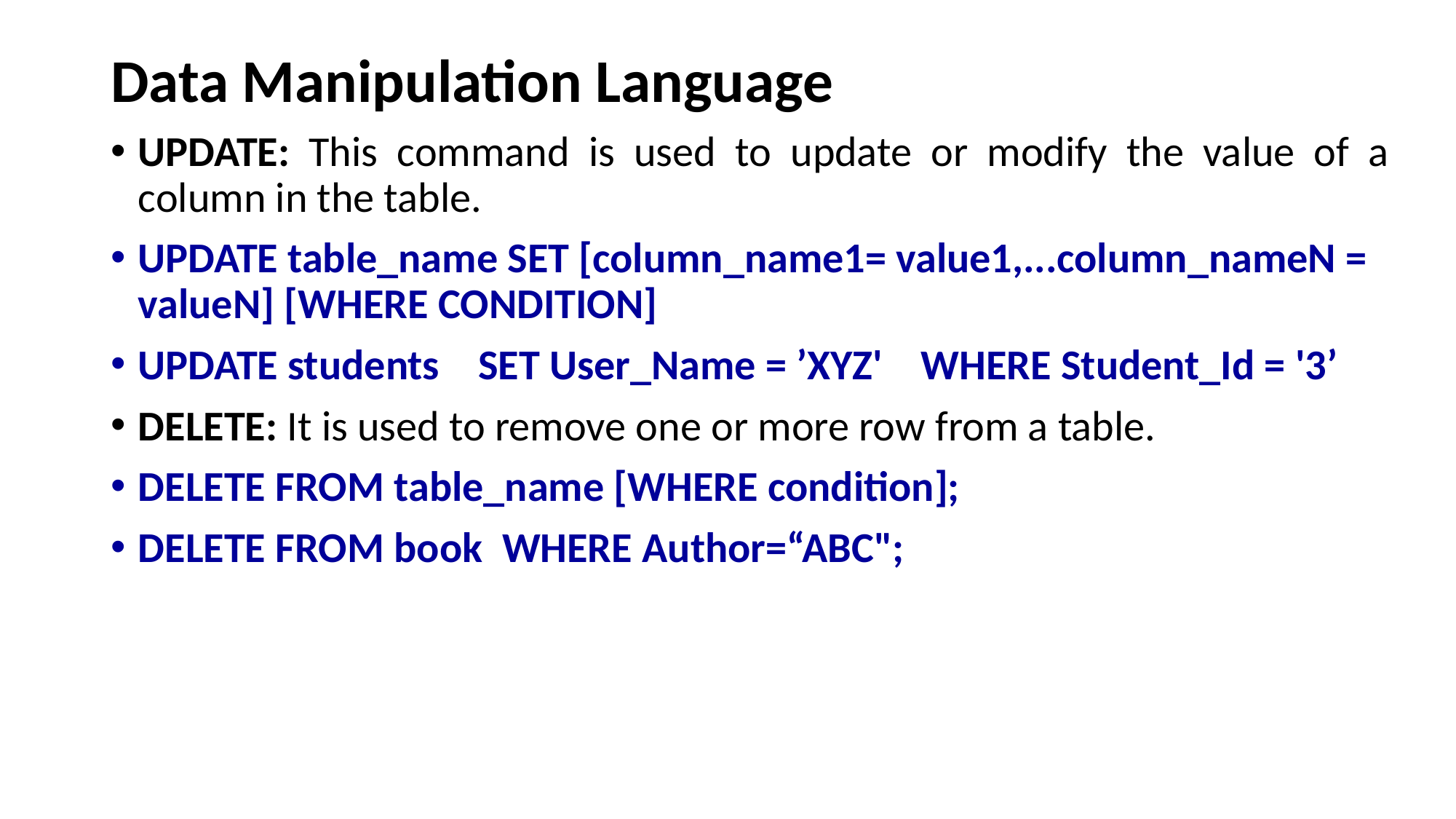

# Data Manipulation Language
UPDATE: This command is used to update or modify the value of a column in the table.
UPDATE table_name SET [column_name1= value1,...column_nameN = valueN] [WHERE CONDITION]
UPDATE students    SET User_Name = ’XYZ'    WHERE Student_Id = '3’
DELETE: It is used to remove one or more row from a table.
DELETE FROM table_name [WHERE condition];
DELETE FROM book  WHERE Author=“ABC";